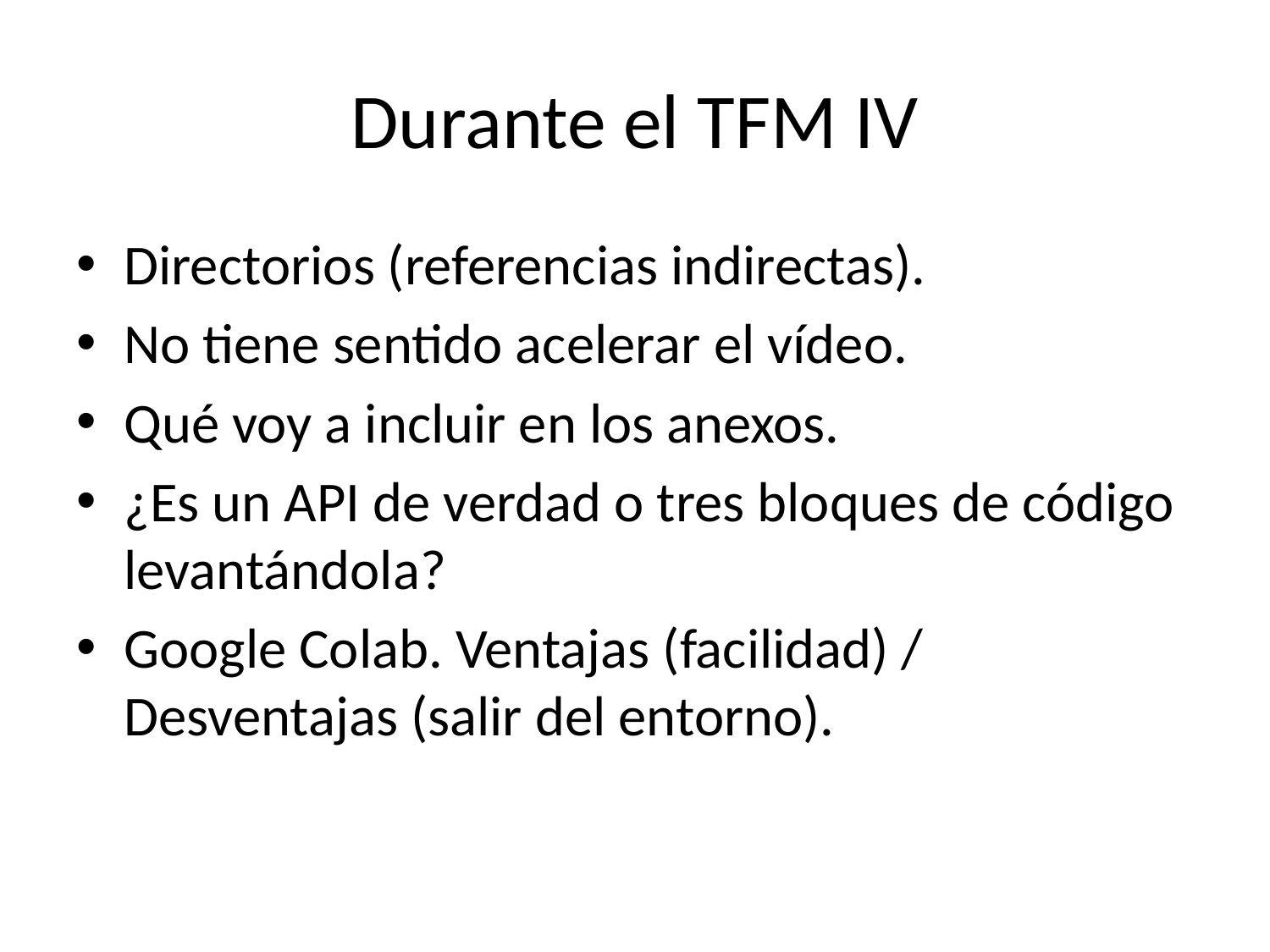

# Durante el TFM IV
Directorios (referencias indirectas).
No tiene sentido acelerar el vídeo.
Qué voy a incluir en los anexos.
¿Es un API de verdad o tres bloques de código levantándola?
Google Colab. Ventajas (facilidad) / Desventajas (salir del entorno).